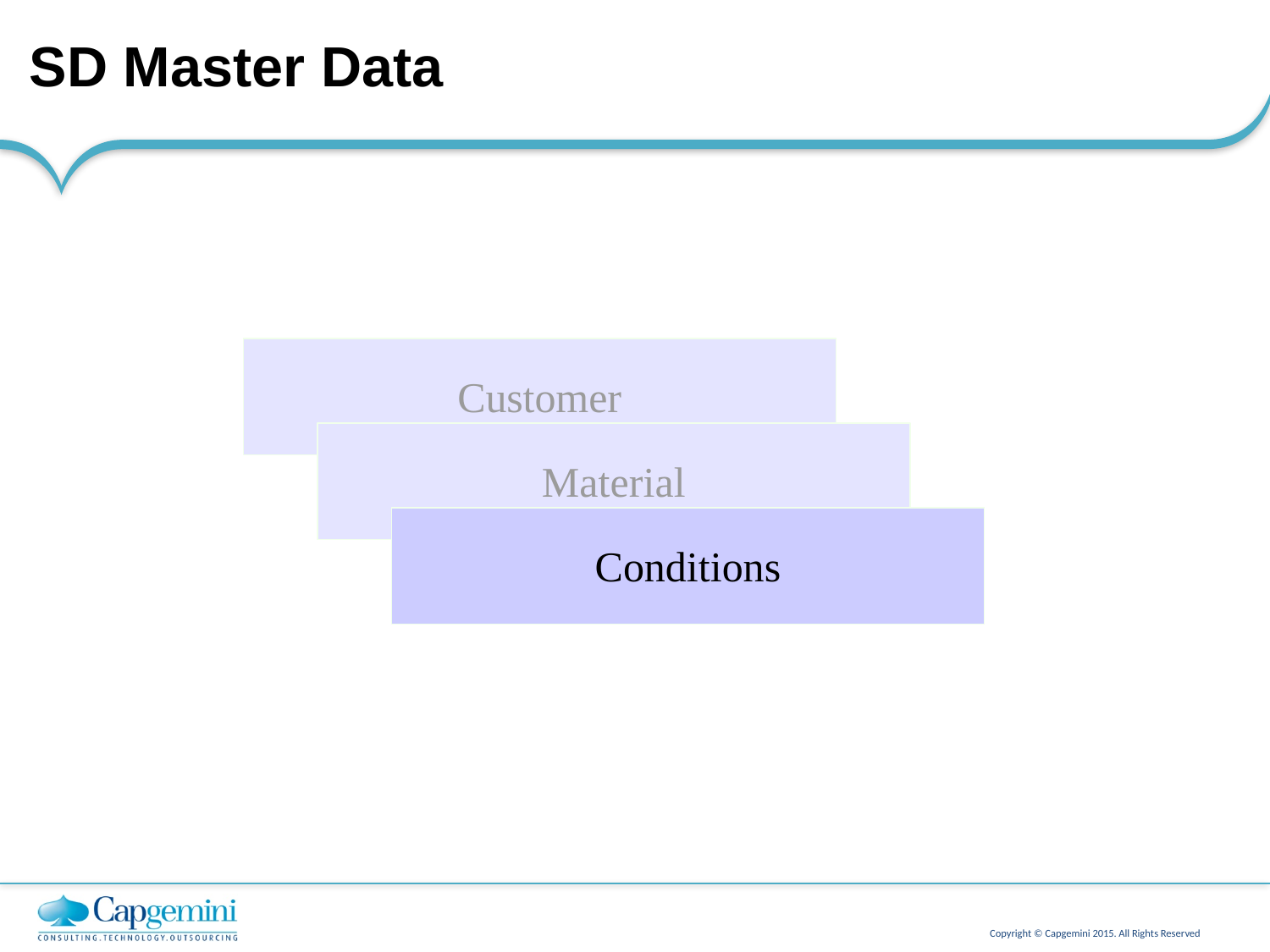

# SD Master Data

Customer
Material
Conditions